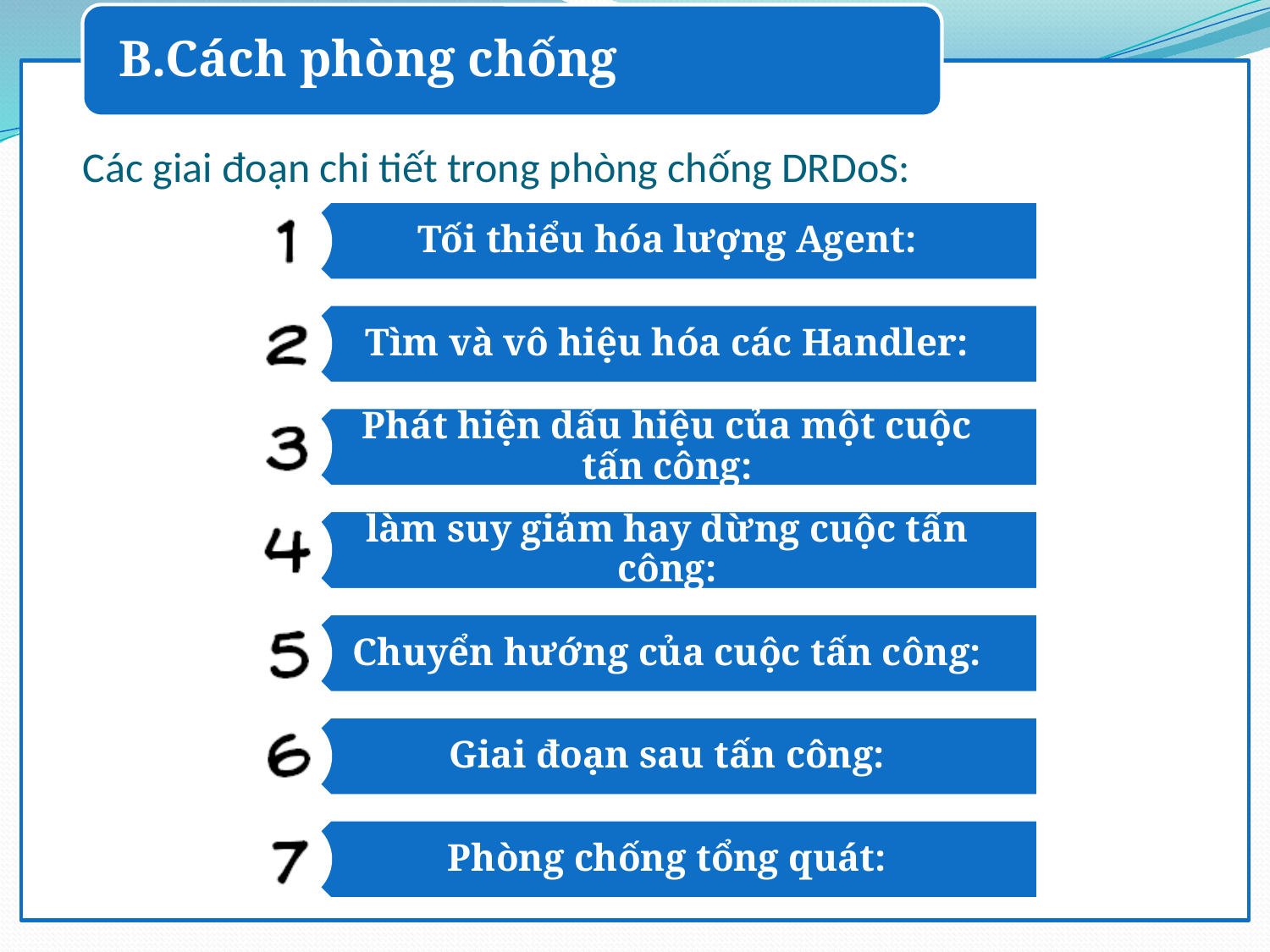

B.Cách phòng chống

# Các giai đoạn chi tiết trong phòng chống DRDoS:
Tối thiểu hóa lượng Agent:
Tìm và vô hiệu hóa các Handler:
Phát hiện dấu hiệu của một cuộc tấn công:
làm suy giảm hay dừng cuộc tấn công:
Chuyển hướng của cuộc tấn công:
Giai đoạn sau tấn công:
Phòng chống tổng quát: